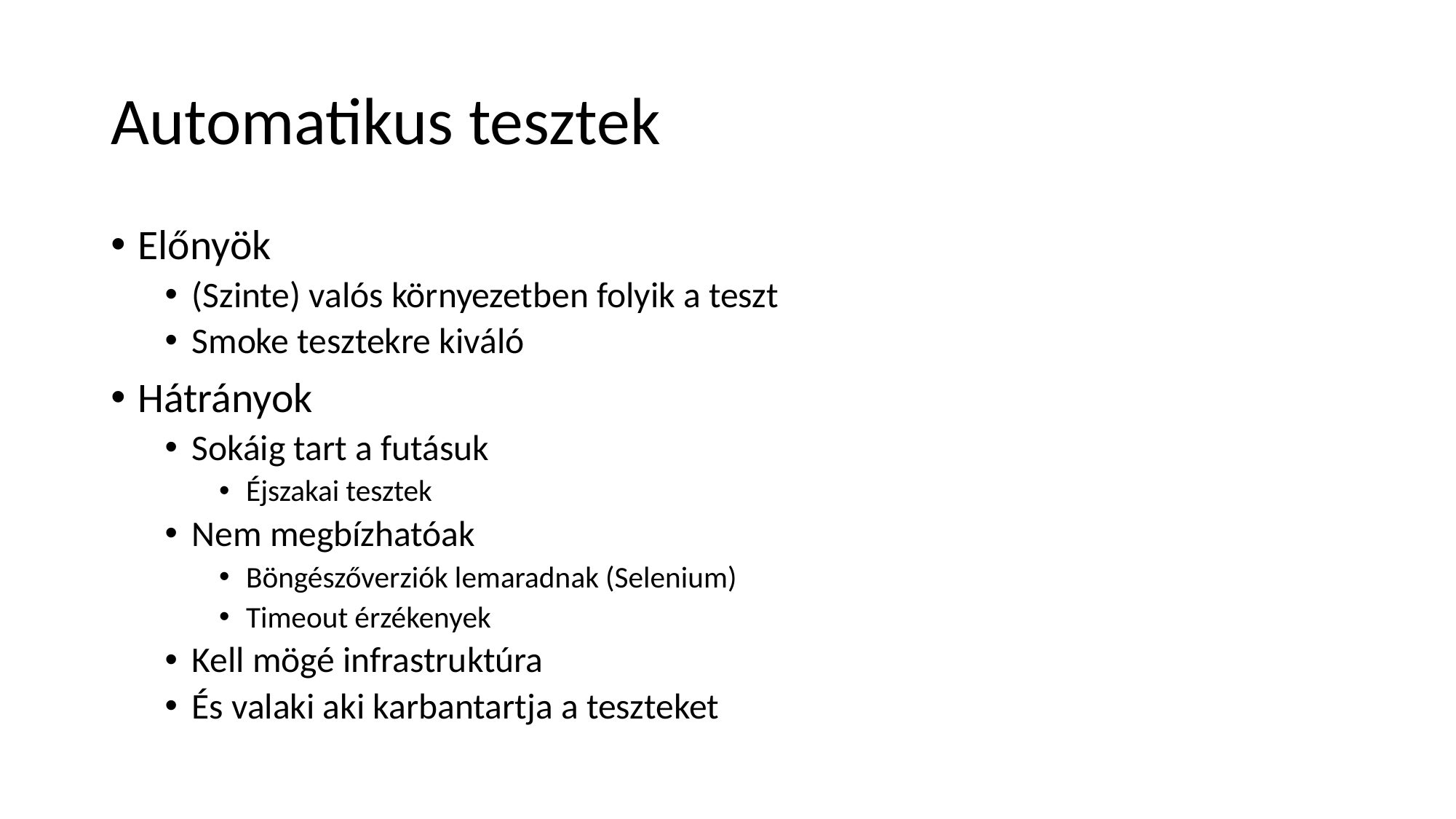

# Automatikus tesztek
Előnyök
(Szinte) valós környezetben folyik a teszt
Smoke tesztekre kiváló
Hátrányok
Sokáig tart a futásuk
Éjszakai tesztek
Nem megbízhatóak
Böngészőverziók lemaradnak (Selenium)
Timeout érzékenyek
Kell mögé infrastruktúra
És valaki aki karbantartja a teszteket